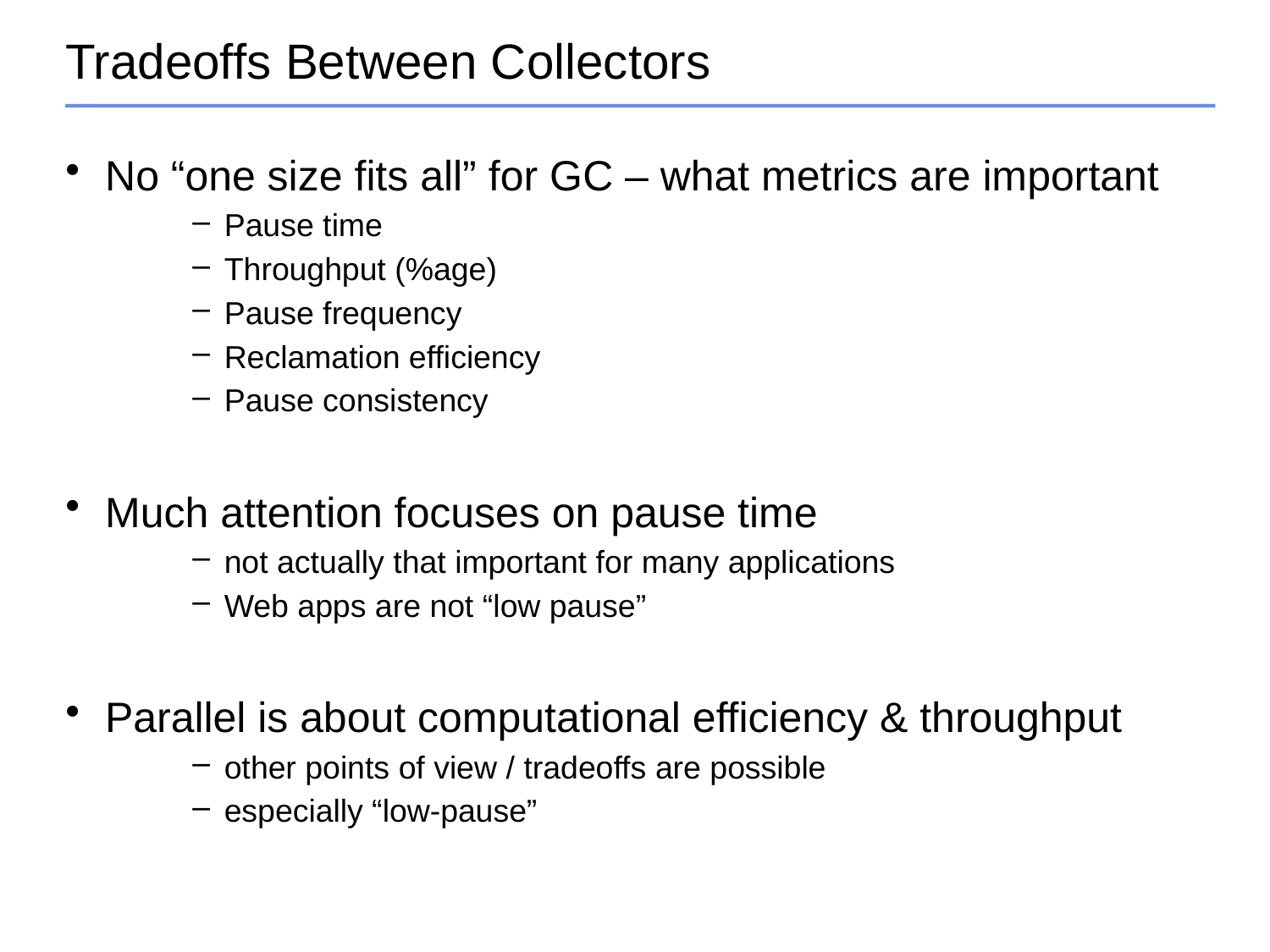

# Tradeoffs Between Collectors
No “one size fits all” for GC – what metrics are important
Pause time
Throughput (%age)
Pause frequency
Reclamation efficiency
Pause consistency

Much attention focuses on pause time
not actually that important for many applications
Web apps are not “low pause”

Parallel is about computational efficiency & throughput
other points of view / tradeoffs are possible
especially “low-pause”